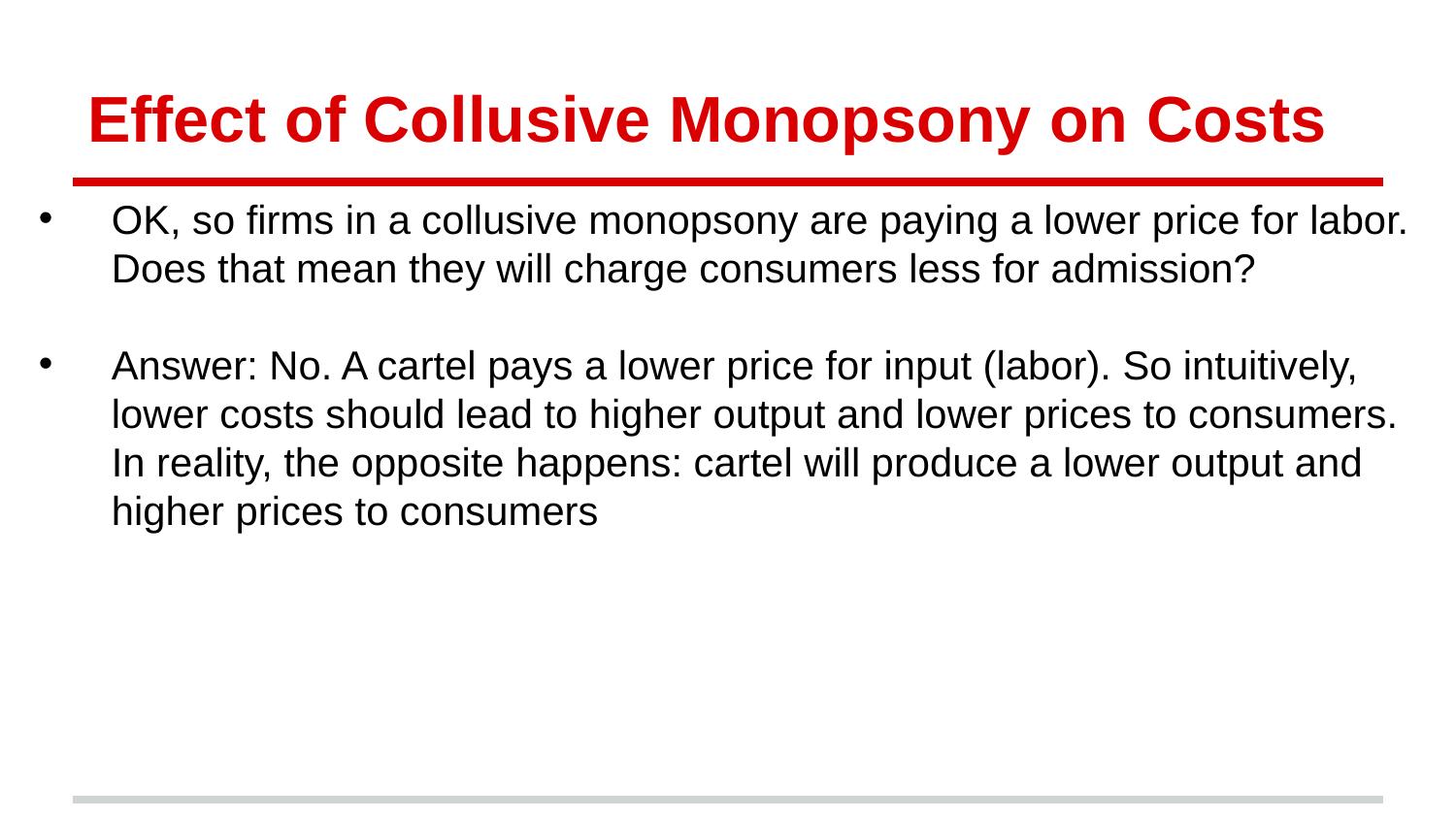

# Effect of Collusive Monopsony on Costs
OK, so firms in a collusive monopsony are paying a lower price for labor. Does that mean they will charge consumers less for admission?

Answer: No. A cartel pays a lower price for input (labor). So intuitively, lower costs should lead to higher output and lower prices to consumers. In reality, the opposite happens: cartel will produce a lower output and higher prices to consumers